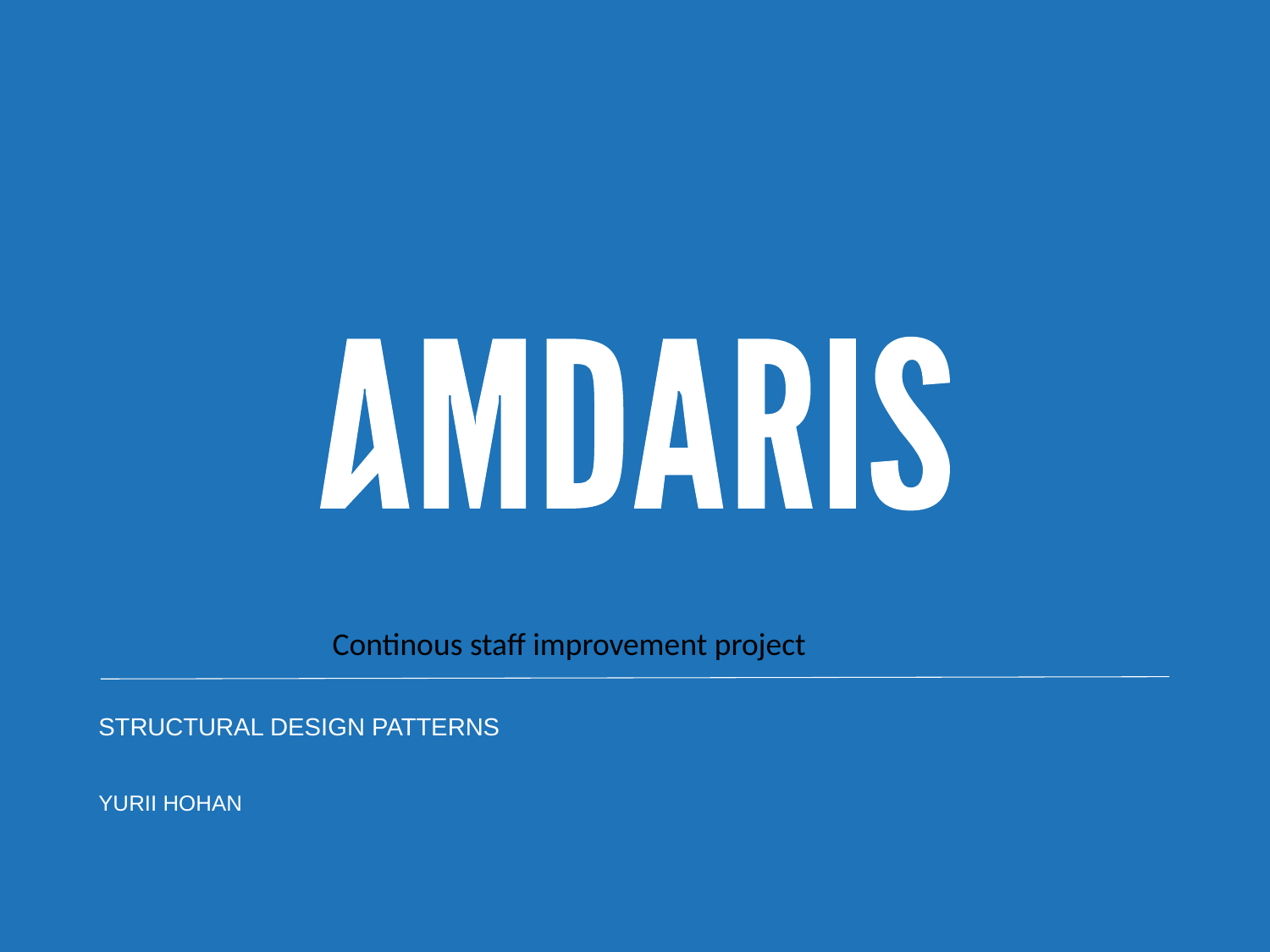

Continous staff improvement project
# Structural Design Patterns
Yurii Hohan